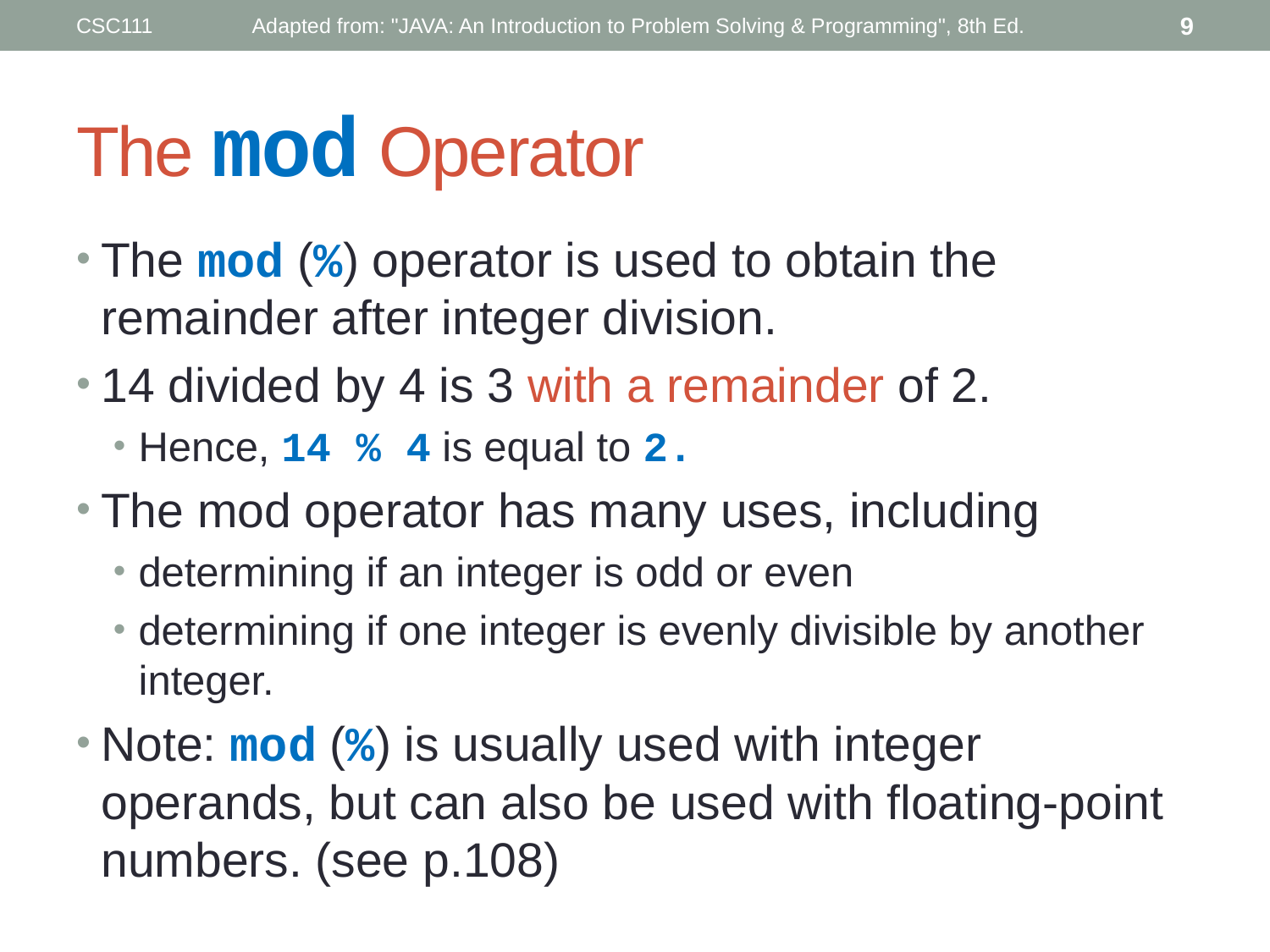

CSC111
Adapted from: "JAVA: An Introduction to Problem Solving & Programming", 8th Ed.
9
# The mod Operator
The mod (%) operator is used to obtain the remainder after integer division.
14 divided by 4 is 3 with a remainder of 2.
Hence, 14 % 4 is equal to 2.
The mod operator has many uses, including
determining if an integer is odd or even
determining if one integer is evenly divisible by another integer.
Note: mod (%) is usually used with integer operands, but can also be used with floating-point numbers. (see p.108)